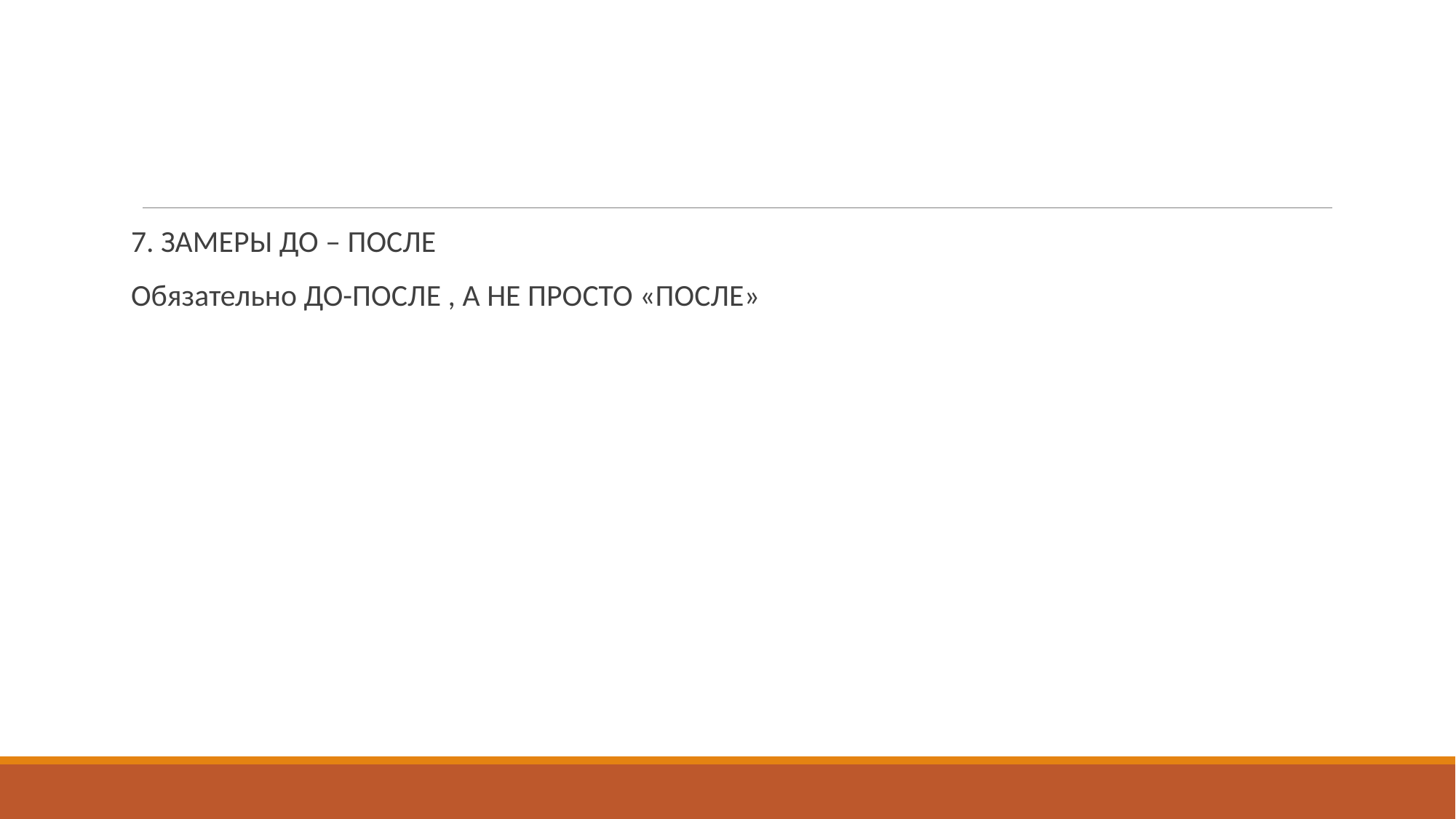

#
7. ЗАМЕРЫ ДО – ПОСЛЕ
Обязательно ДО-ПОСЛЕ , А НЕ ПРОСТО «ПОСЛЕ»